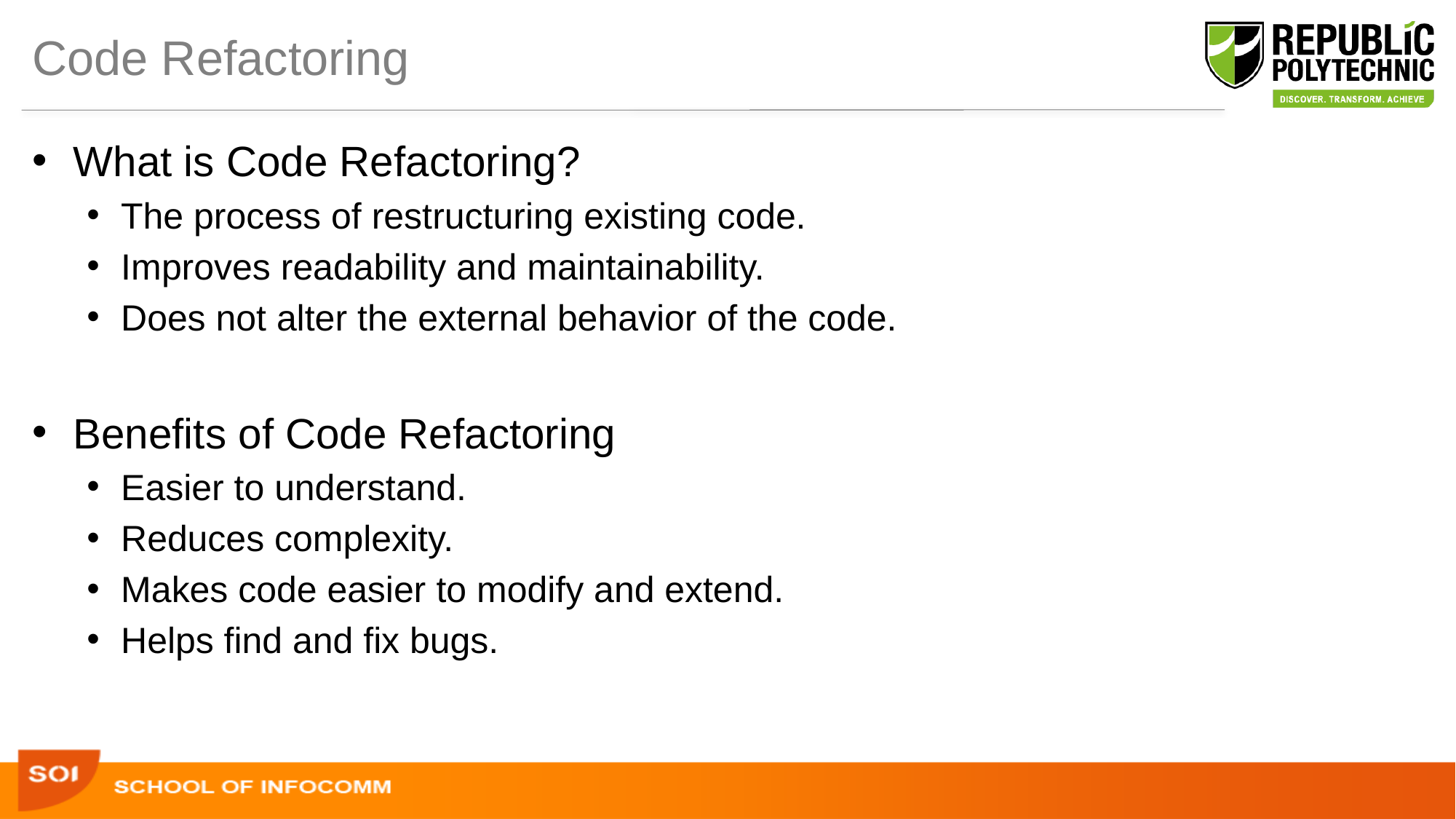

# Code Refactoring
What is Code Refactoring?
The process of restructuring existing code.
Improves readability and maintainability.
Does not alter the external behavior of the code.

Benefits of Code Refactoring
Easier to understand.
Reduces complexity.
Makes code easier to modify and extend.
Helps find and fix bugs.